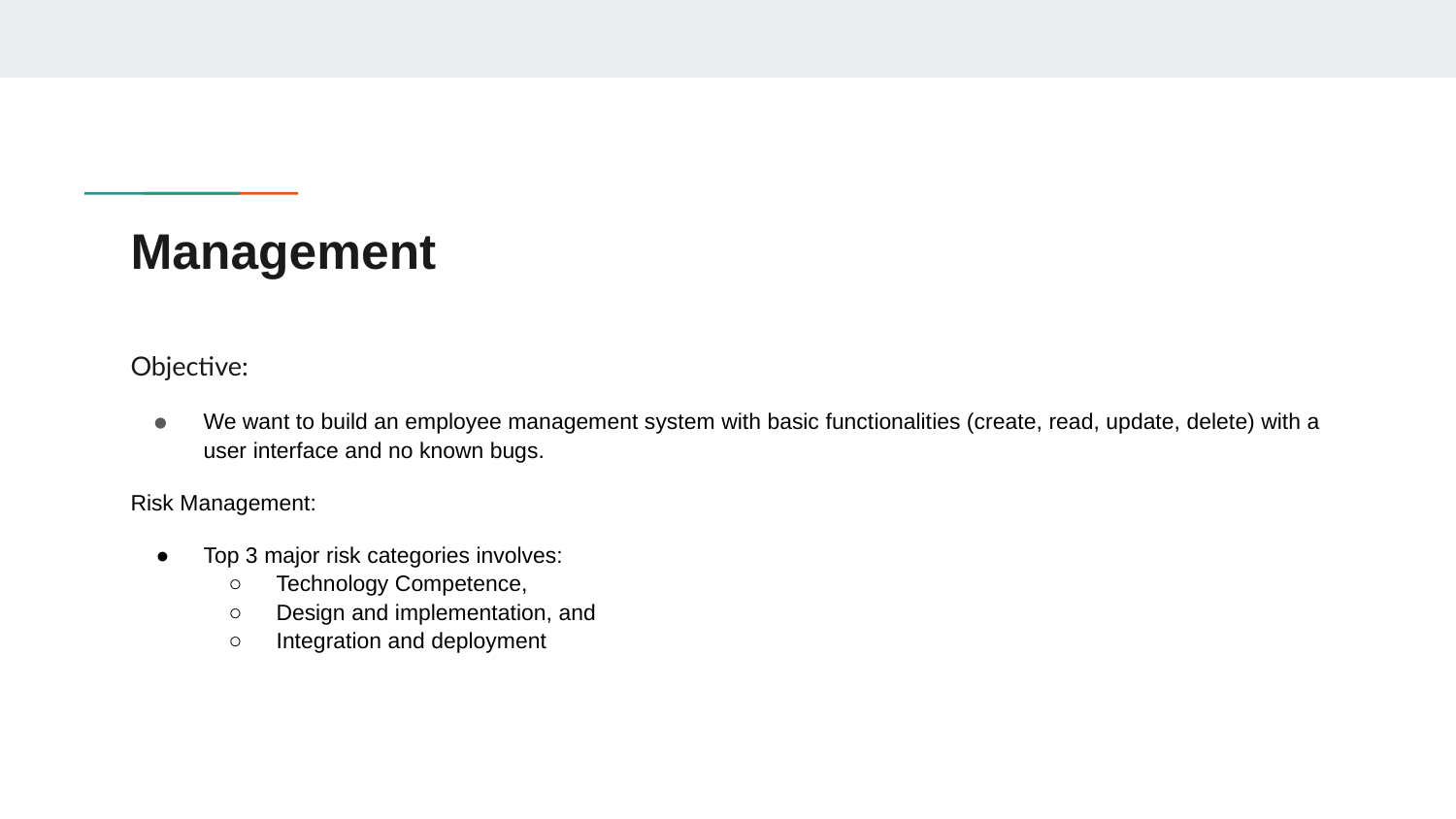

# Management
Objective:
We want to build an employee management system with basic functionalities (create, read, update, delete) with a user interface and no known bugs.
Risk Management:
Top 3 major risk categories involves:
Technology Competence,
Design and implementation, and
Integration and deployment